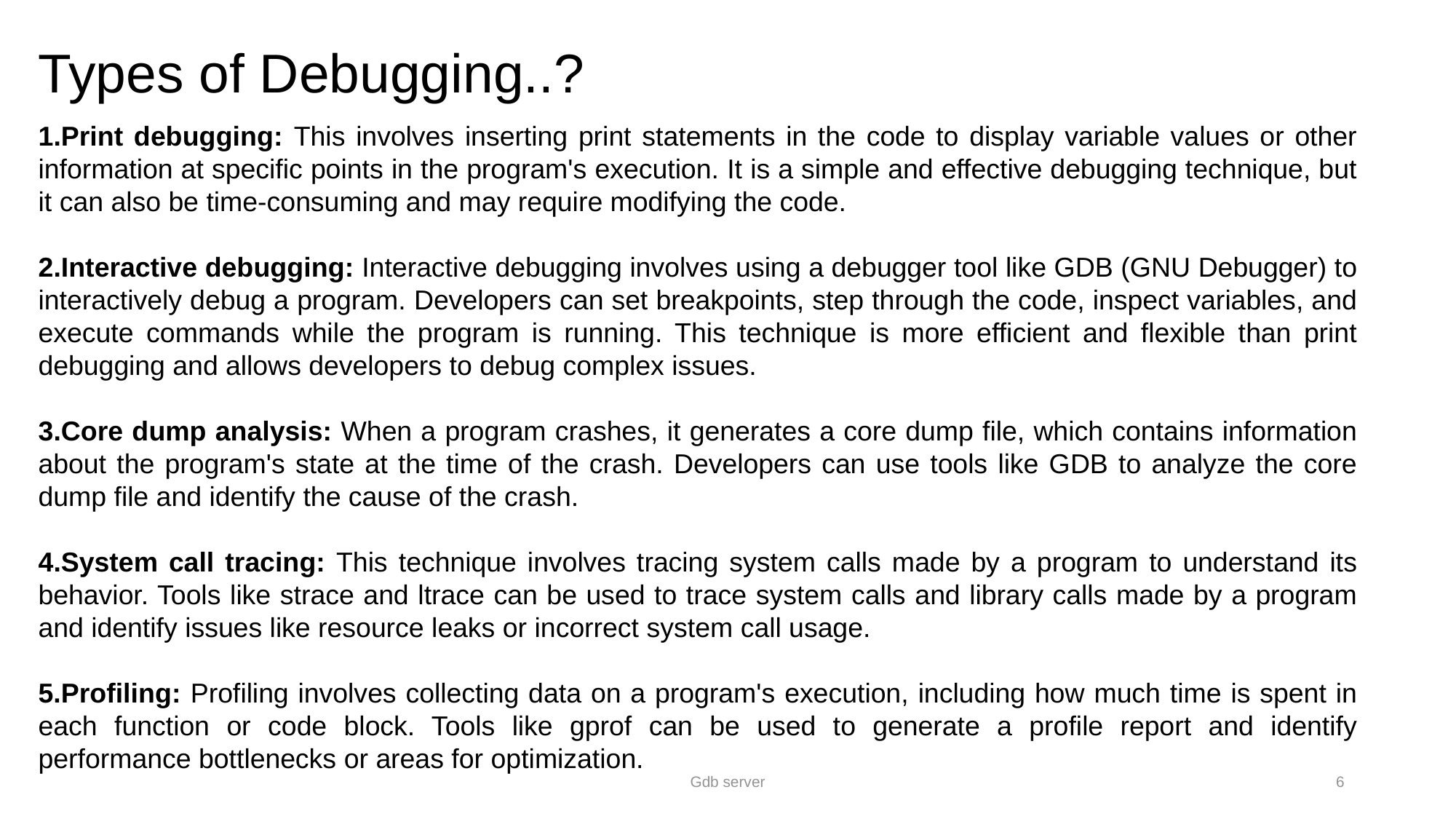

# Types of Debugging..?
Print debugging: This involves inserting print statements in the code to display variable values or other information at specific points in the program's execution. It is a simple and effective debugging technique, but it can also be time-consuming and may require modifying the code.

Interactive debugging: Interactive debugging involves using a debugger tool like GDB (GNU Debugger) to interactively debug a program. Developers can set breakpoints, step through the code, inspect variables, and execute commands while the program is running. This technique is more efficient and flexible than print debugging and allows developers to debug complex issues.

Core dump analysis: When a program crashes, it generates a core dump file, which contains information about the program's state at the time of the crash. Developers can use tools like GDB to analyze the core dump file and identify the cause of the crash.

System call tracing: This technique involves tracing system calls made by a program to understand its behavior. Tools like strace and ltrace can be used to trace system calls and library calls made by a program and identify issues like resource leaks or incorrect system call usage.

5.Profiling: Profiling involves collecting data on a program's execution, including how much time is spent in each function or code block. Tools like gprof can be used to generate a profile report and identify performance bottlenecks or areas for optimization.

Gdb server
6